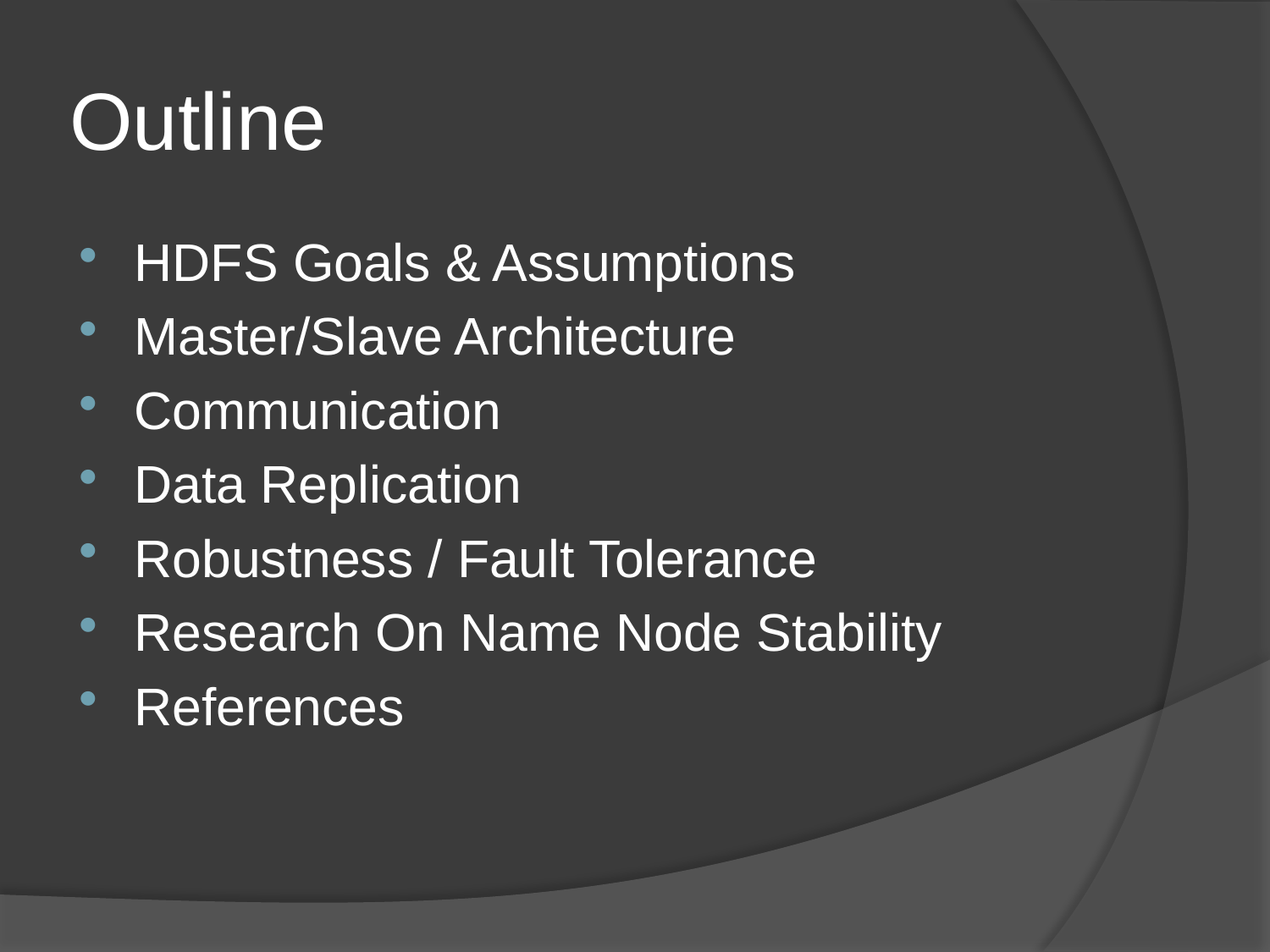

# Outline
HDFS Goals & Assumptions
Master/Slave Architecture
Communication
Data Replication
Robustness / Fault Tolerance
Research On Name Node Stability
References